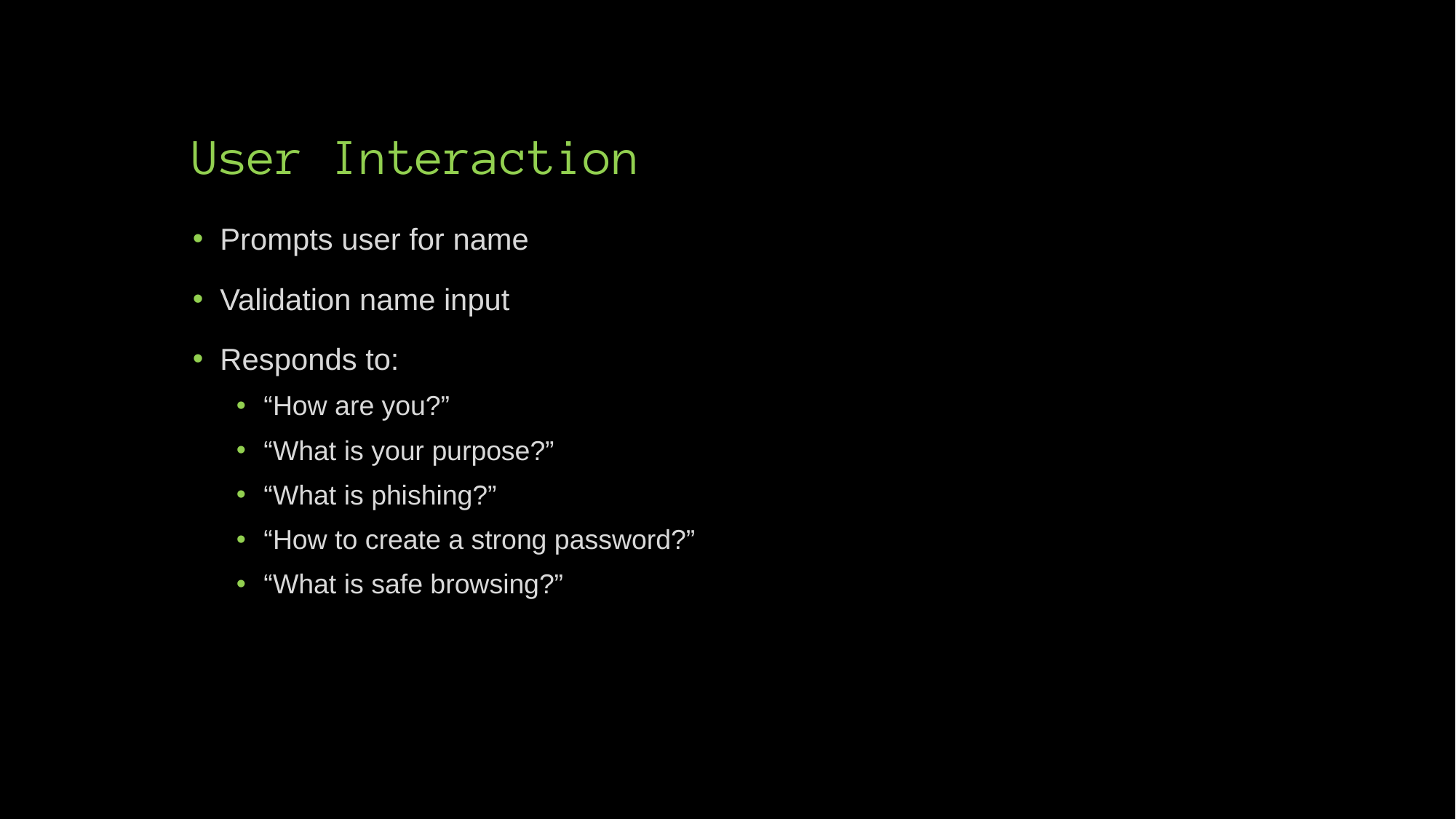

# User Interaction
Prompts user for name
Validation name input
Responds to:
“How are you?”
“What is your purpose?”
“What is phishing?”
“How to create a strong password?”
“What is safe browsing?”